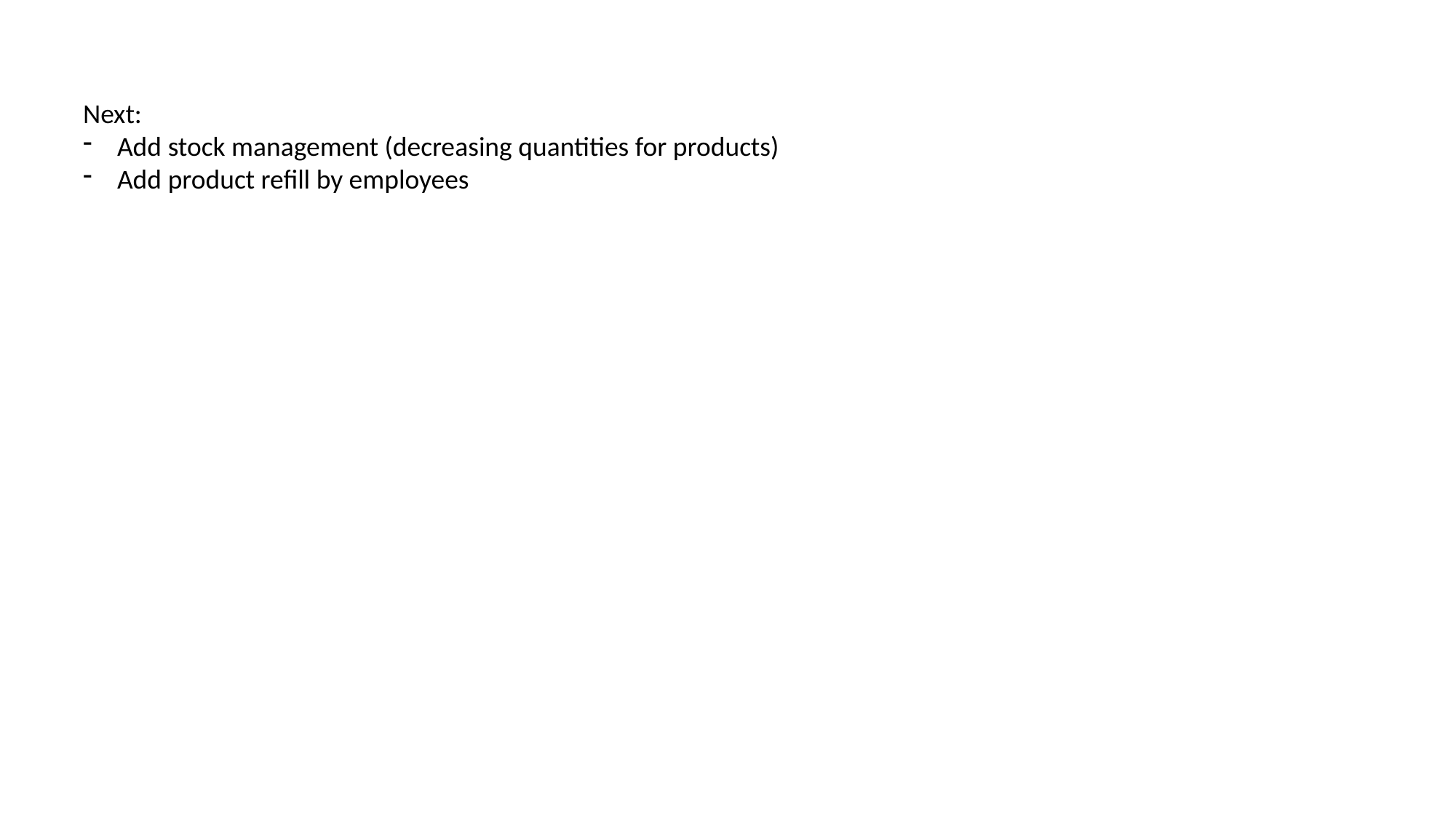

Next:
Add stock management (decreasing quantities for products)
Add product refill by employees